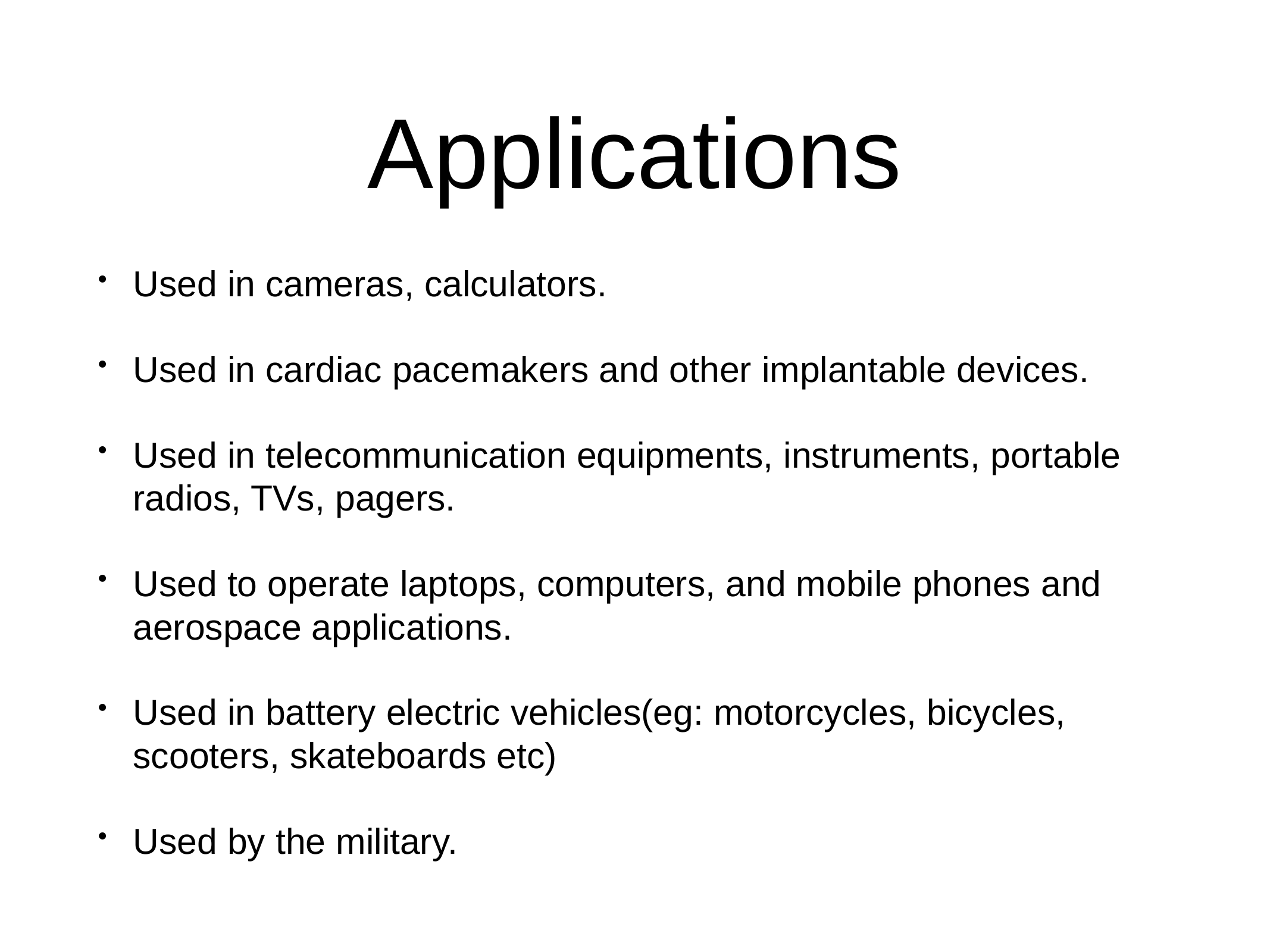

# Applications
Used in cameras, calculators.
Used in cardiac pacemakers and other implantable devices.
Used in telecommunication equipments, instruments, portable radios, TVs, pagers.
Used to operate laptops, computers, and mobile phones and aerospace applications.
Used in battery electric vehicles(eg: motorcycles, bicycles, scooters, skateboards etc)
Used by the military.